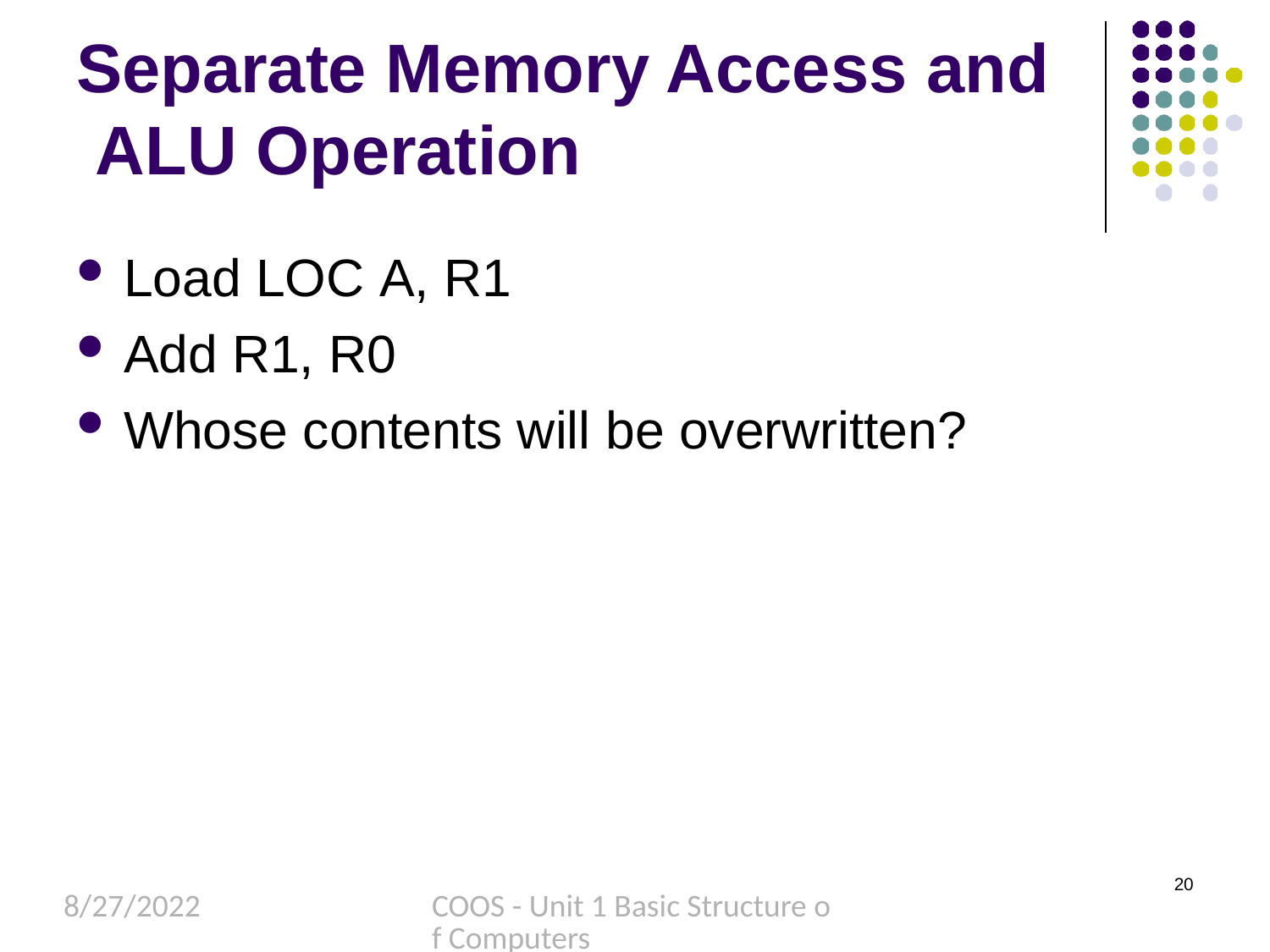

# Separate Memory Access and  ALU Operation
Load LOC A, R1
Add R1, R0
Whose contents will be overwritten?
20
8/27/2022
COOS - Unit 1 Basic Structure of Computers